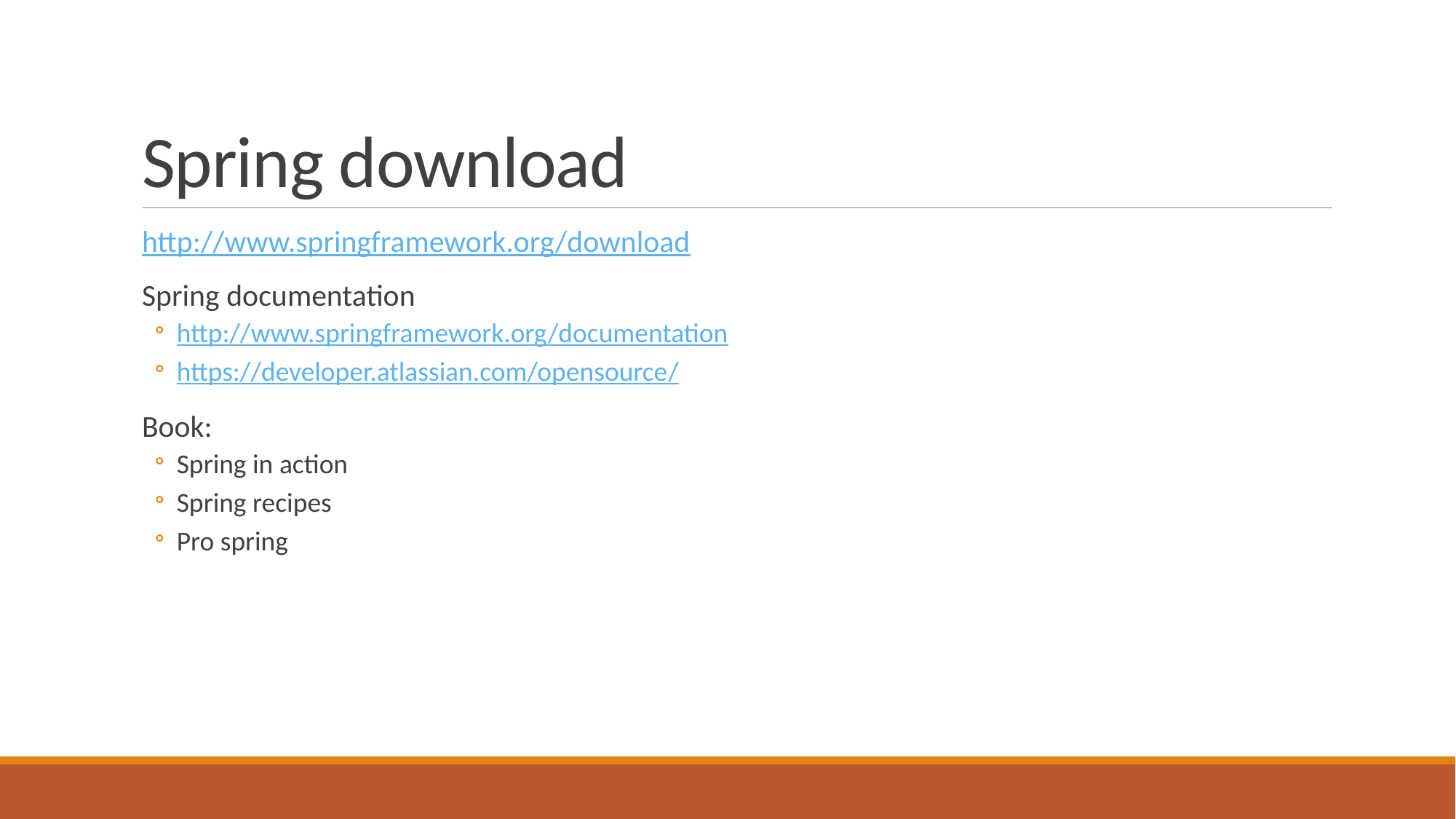

# Spring download
http://www.springframework.org/download
Spring documentation
http://www.springframework.org/documentation
https://developer.atlassian.com/opensource/
Book:
Spring in action
Spring recipes
Pro spring